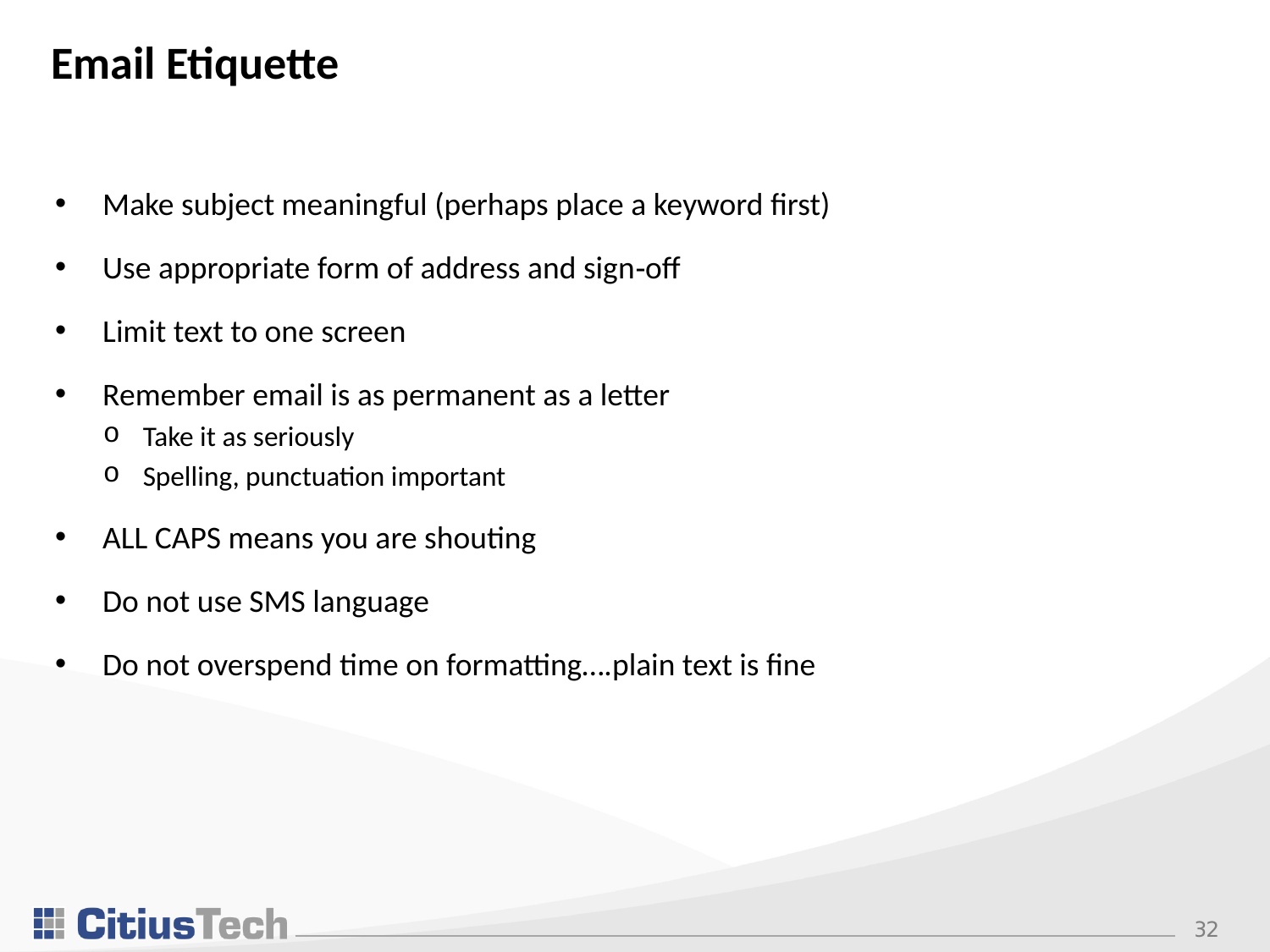

# Email Etiquette
Make subject meaningful (perhaps place a keyword first)
Use appropriate form of address and sign‐off
Limit text to one screen
Remember email is as permanent as a letter
Take it as seriously
Spelling, punctuation important
ALL CAPS means you are shouting
Do not use SMS language
Do not overspend time on formatting….plain text is fine